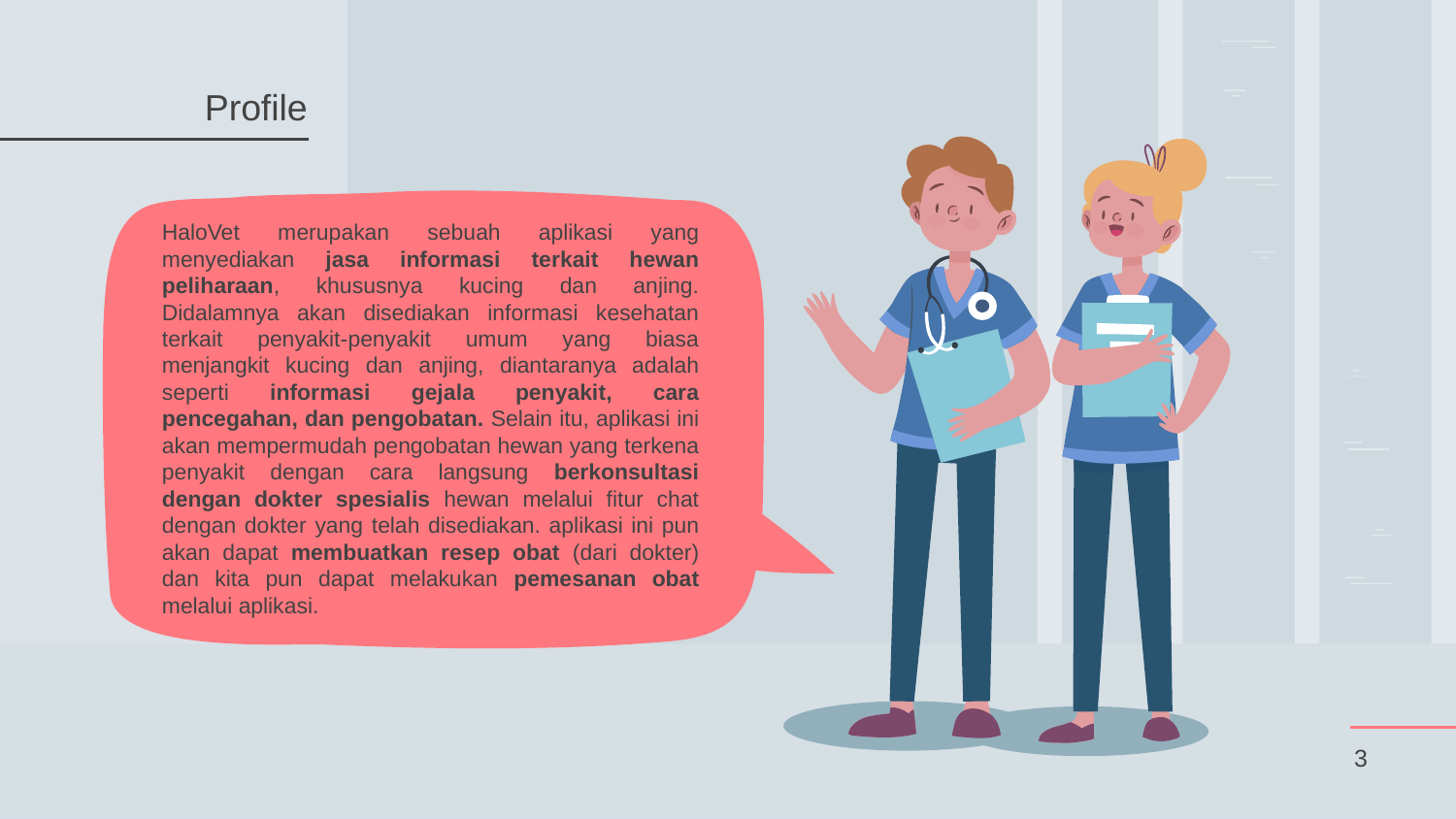

Profile
HaloVet merupakan sebuah aplikasi yang menyediakan jasa informasi terkait hewan peliharaan, khususnya kucing dan anjing. Didalamnya akan disediakan informasi kesehatan terkait penyakit-penyakit umum yang biasa menjangkit kucing dan anjing, diantaranya adalah seperti informasi gejala penyakit, cara pencegahan, dan pengobatan. Selain itu, aplikasi ini akan mempermudah pengobatan hewan yang terkena penyakit dengan cara langsung berkonsultasi dengan dokter spesialis hewan melalui fitur chat dengan dokter yang telah disediakan. aplikasi ini pun akan dapat membuatkan resep obat (dari dokter) dan kita pun dapat melakukan pemesanan obat melalui aplikasi.
3